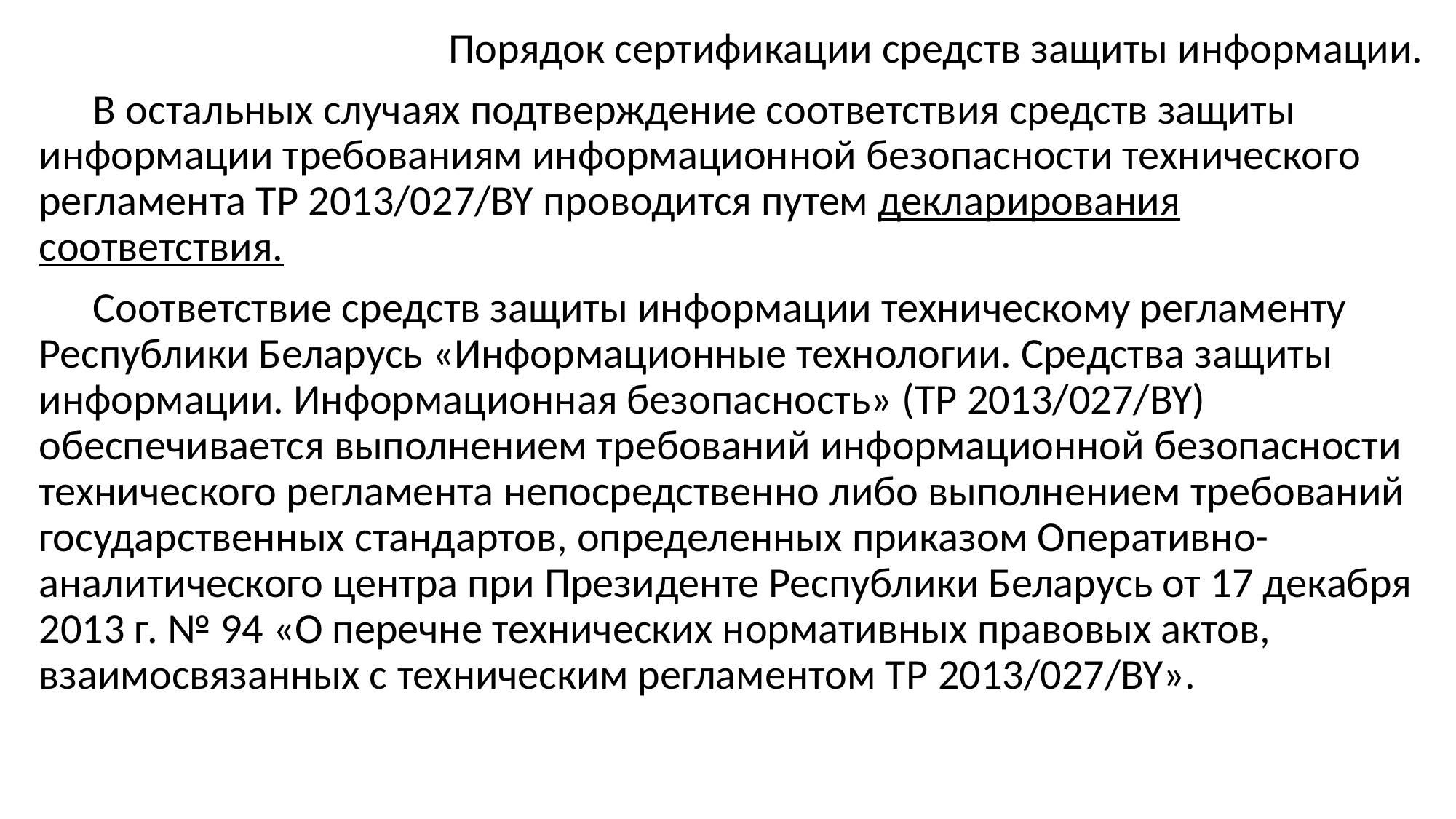

Порядок сертификации средств защиты информации.
В остальных случаях подтверждение соответствия средств защиты информации требованиям информационной безопасности технического регламента ТР 2013/027/BY проводится путем декларирования соответствия.
Соответствие средств защиты информации техническому регламенту Республики Беларусь «Информационные технологии. Средства защиты информации. Информационная безопасность» (ТР 2013/027/BY) обеспечивается выполнением требований информационной безопасности технического регламента непосредственно либо выполнением требований государственных стандартов, определенных приказом Оперативно-аналитического центра при Президенте Республики Беларусь от 17 декабря 2013 г. № 94 «О перечне технических нормативных правовых актов, взаимосвязанных с техническим регламентом ТР 2013/027/BY».